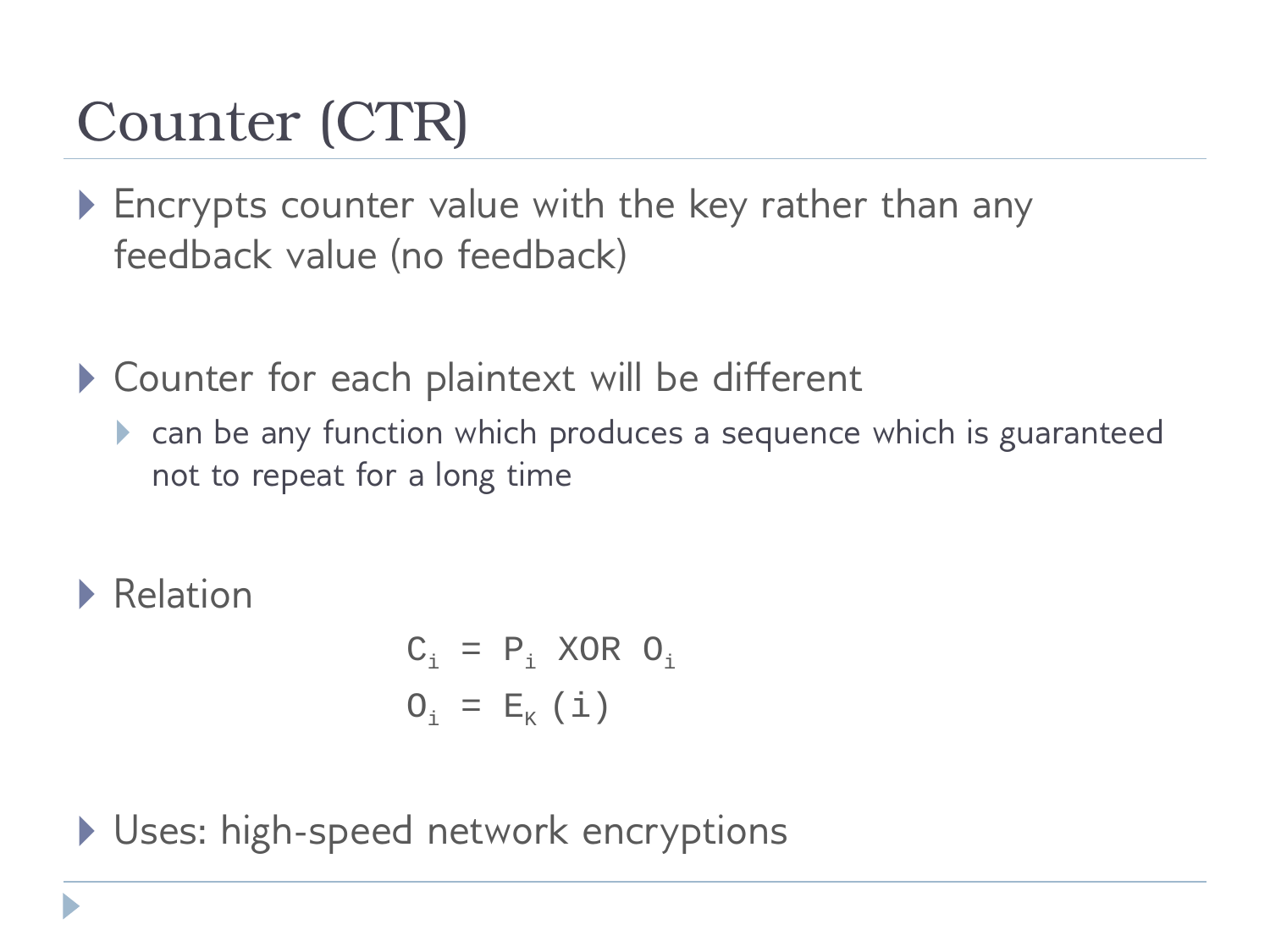

# Counter (CTR)
Encrypts counter value with the key rather than any feedback value (no feedback)

Counter for each plaintext will be different
can be any function which produces a sequence which is guaranteed not to repeat for a long time

Relation
			Ci = Pi XOR Oi
			Oi = EK (i)

Uses: high-speed network encryptions